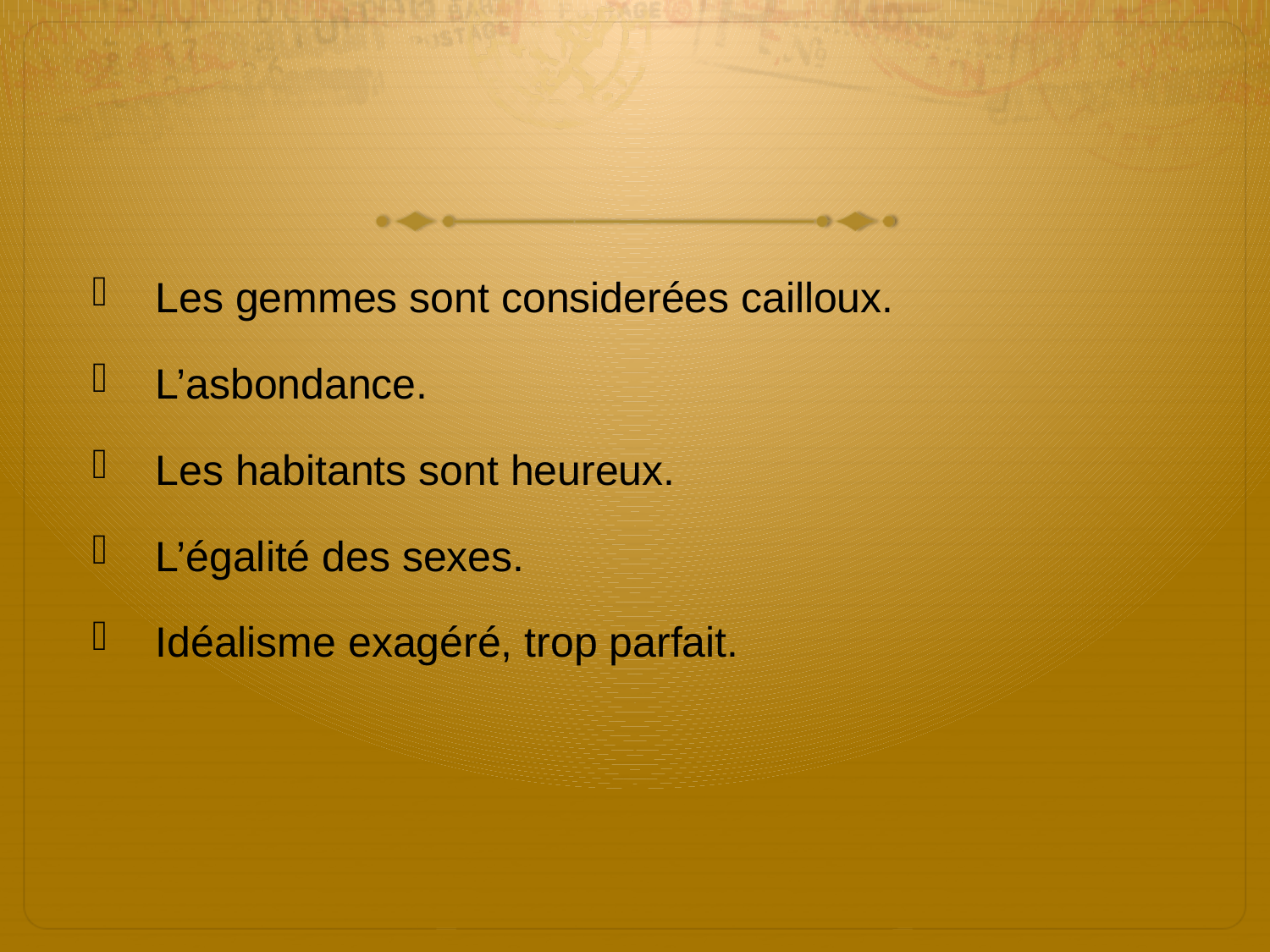

#
Les gemmes sont considerées cailloux.
L’asbondance.
Les habitants sont heureux.
L’égalité des sexes.
Idéalisme exagéré, trop parfait.